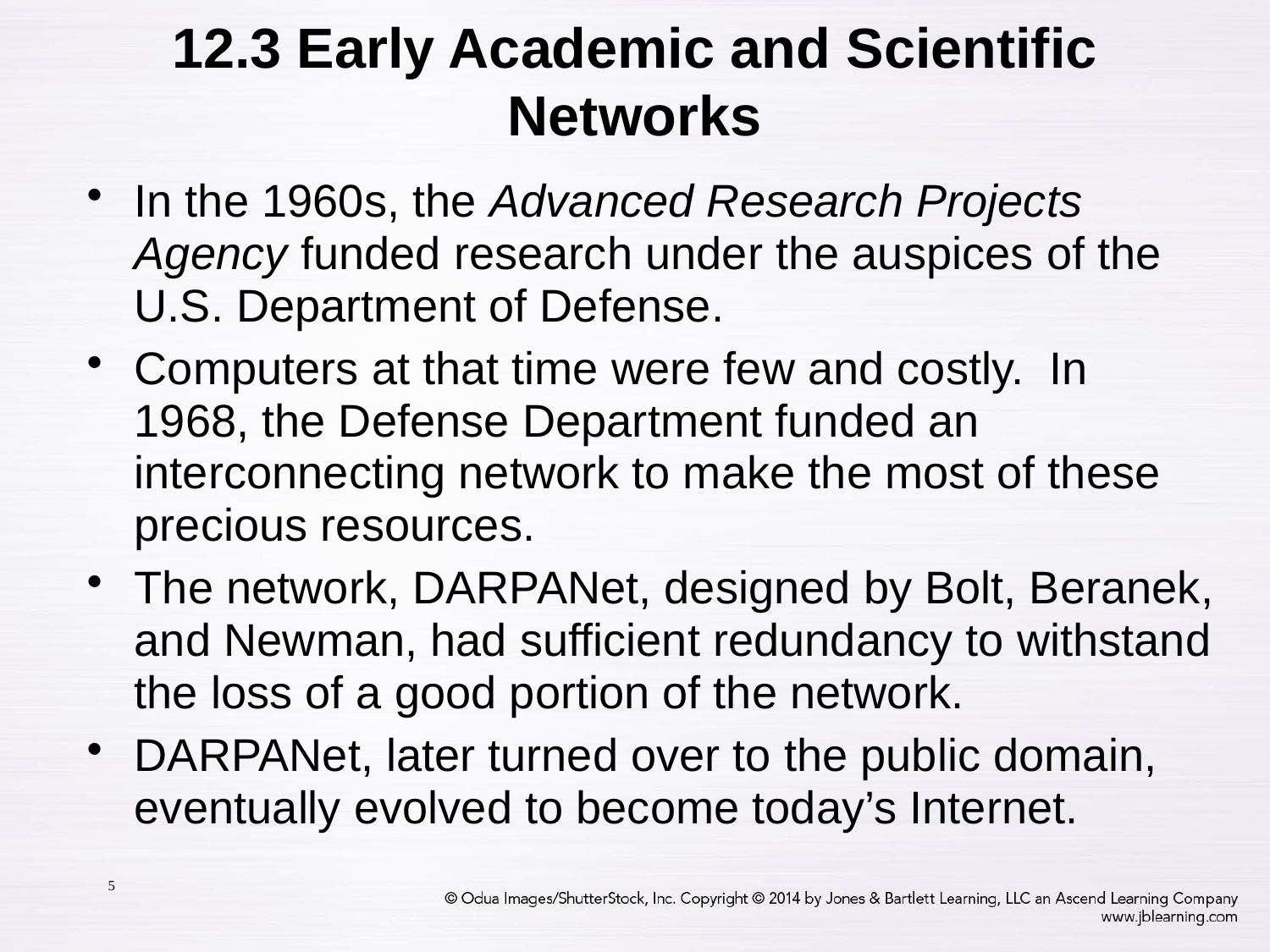

# 12.3 Early Academic and Scientific Networks
In the 1960s, the Advanced Research Projects Agency funded research under the auspices of the U.S. Department of Defense.
Computers at that time were few and costly.  In 1968, the Defense Department funded an interconnecting network to make the most of these precious resources.
The network, DARPANet, designed by Bolt, Beranek, and Newman, had sufficient redundancy to withstand the loss of a good portion of the network.
DARPANet, later turned over to the public domain, eventually evolved to become today’s Internet.
5